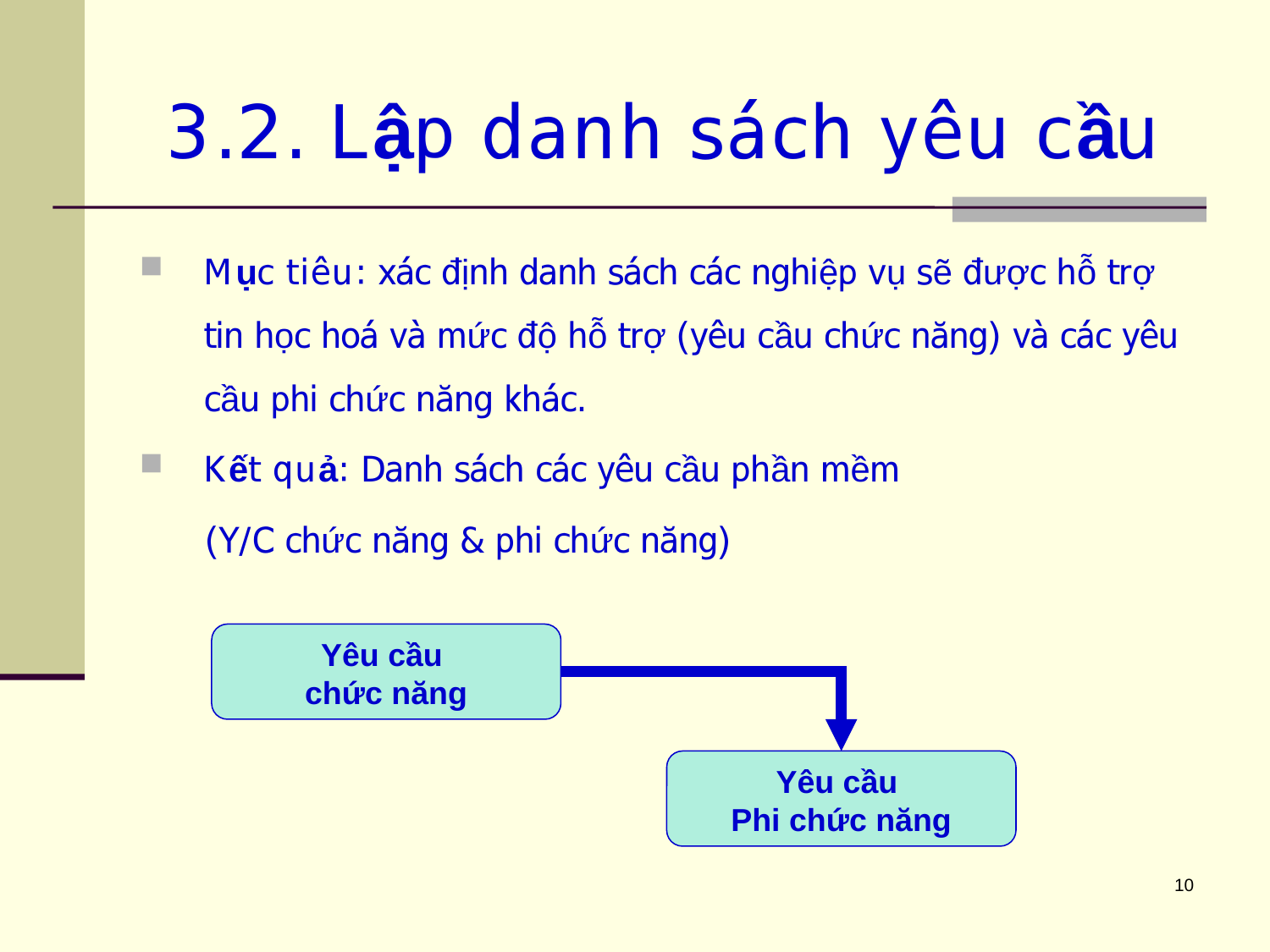

# 3.2. Lập danh sách yêu cầu
Mục tiêu: xác định danh sách các nghiệp vụ sẽ được hỗ trợ tin học hoá và mức độ hỗ trợ (yêu cầu chức năng) và các yêu cầu phi chức năng khác.
Kết quả: Danh sách các yêu cầu phần mềm
      (Y/C chức năng & phi chức năng)
Yêu cầu
chức năng
Yêu cầu
Phi chức năng
10